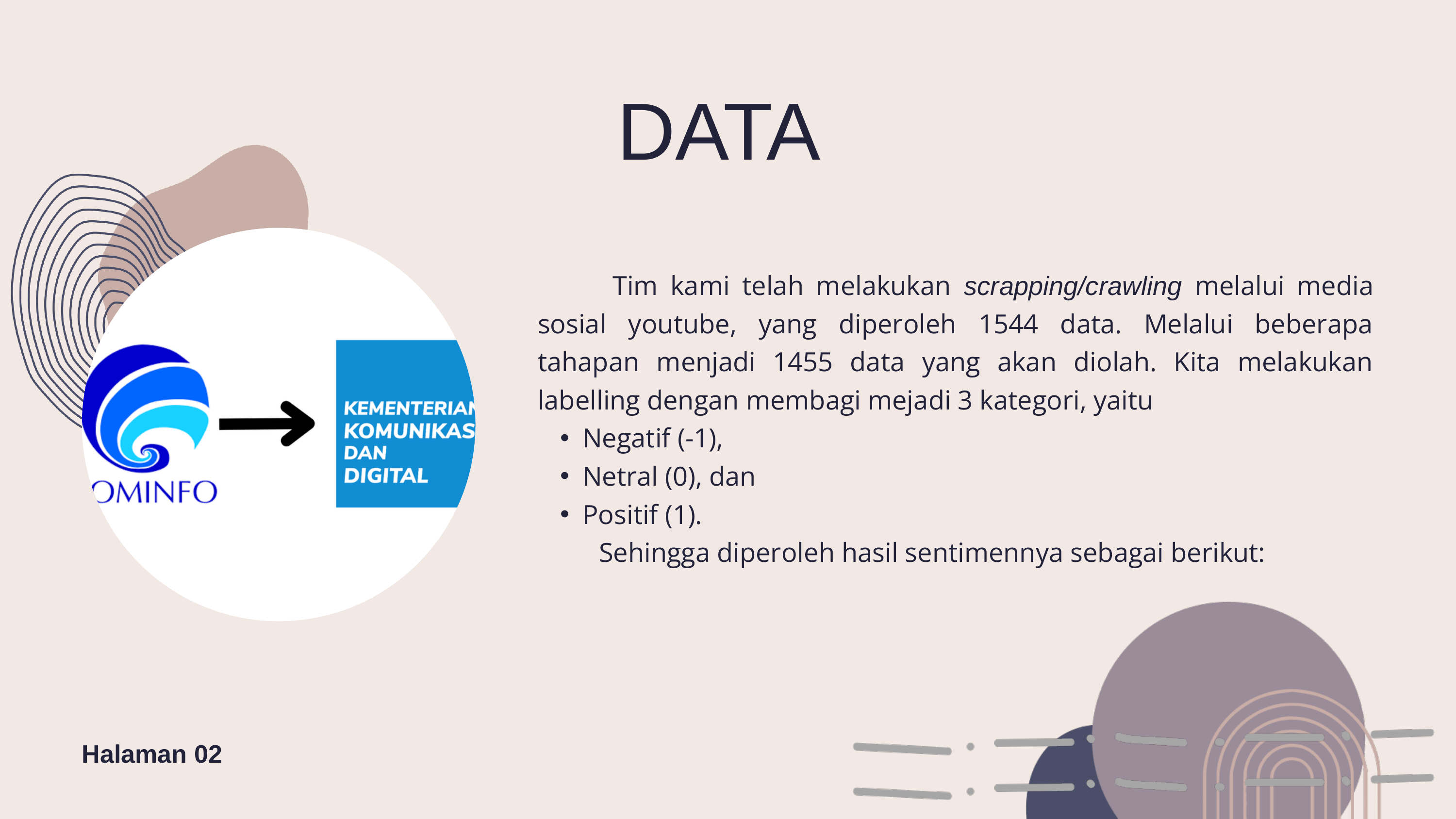

DATA

      Tim kami telah melakukan scrapping/crawling melalui media sosial youtube, yang diperoleh 1544 data. Melalui beberapa tahapan menjadi 1455 data yang akan diolah. Kita melakukan labelling dengan membagi mejadi 3 kategori, yaitu
Negatif (-1),
Netral (0), dan
Positif (1).
         Sehingga diperoleh hasil sentimennya sebagai berikut:

Halaman 02